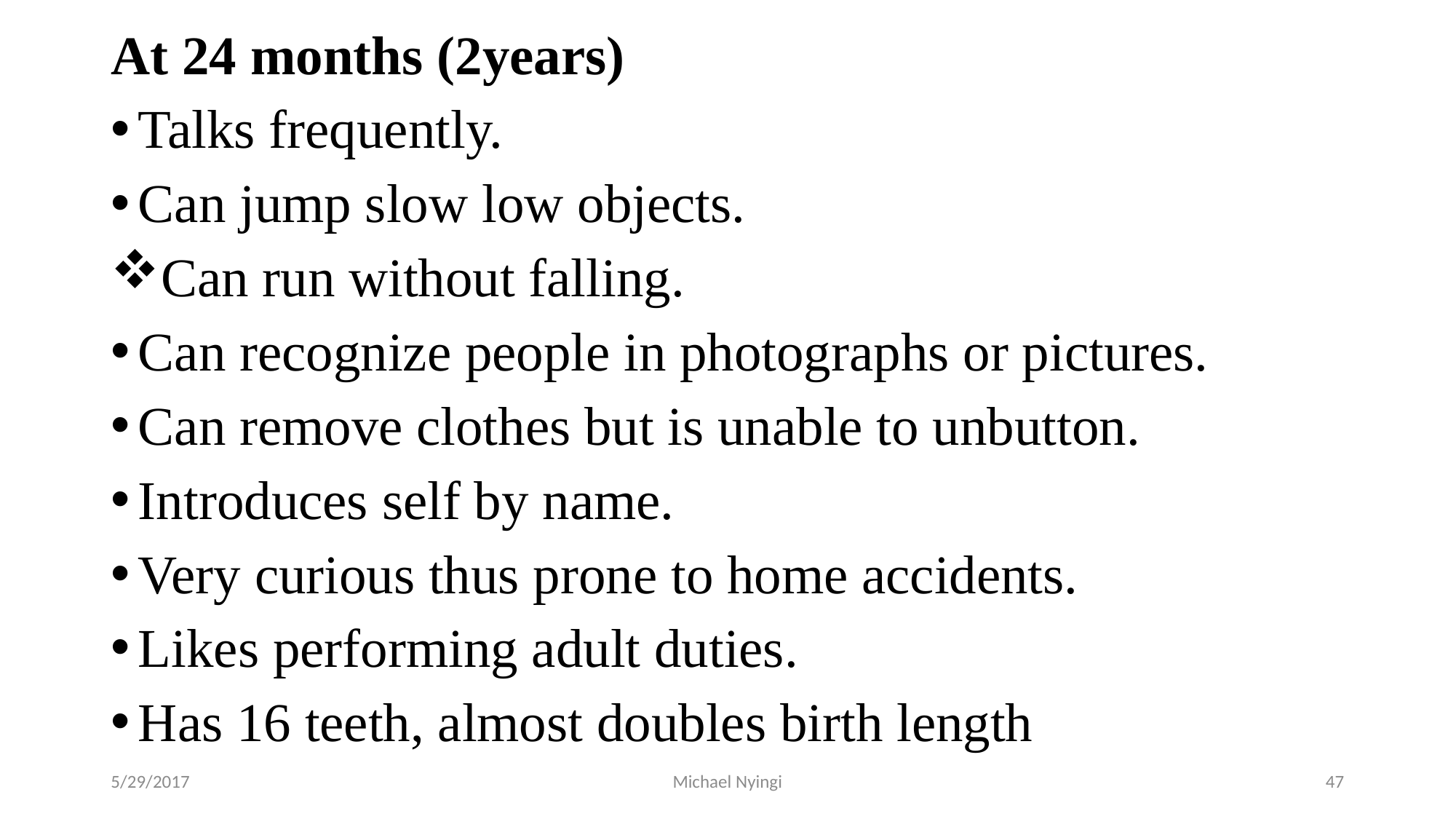

At 24 months (2years)
Talks frequently.
Can jump slow low objects.
Can run without falling.
Can recognize people in photographs or pictures.
Can remove clothes but is unable to unbutton.
Introduces self by name.
Very curious thus prone to home accidents.
Likes performing adult duties.
Has 16 teeth, almost doubles birth length

5/29/2017
Michael Nyingi
47